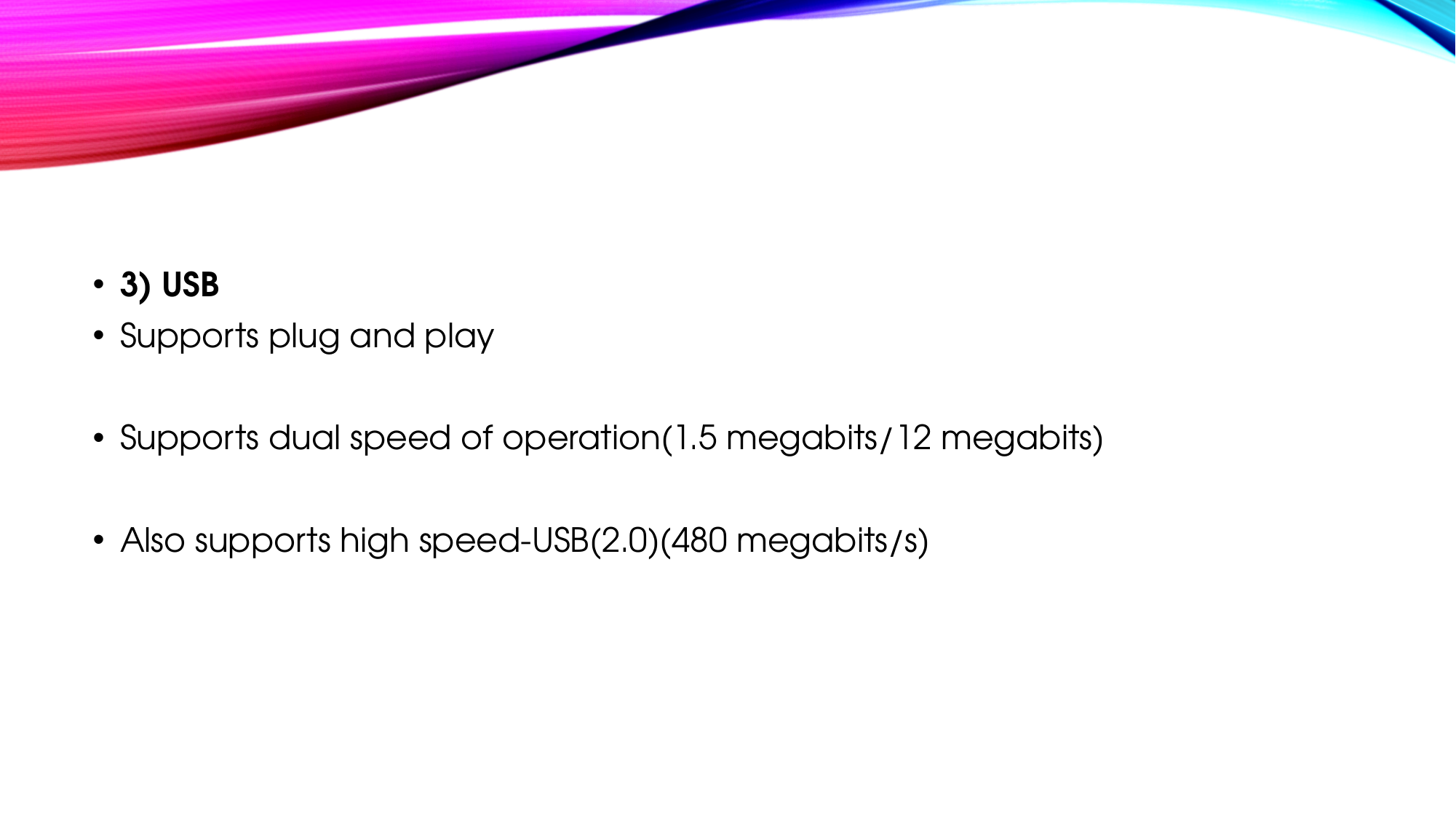

#
3) USB
Supports plug and play

Supports dual speed of operation(1.5 megabits/12 megabits)

Also supports high speed-USB(2.0)(480 megabits/s)